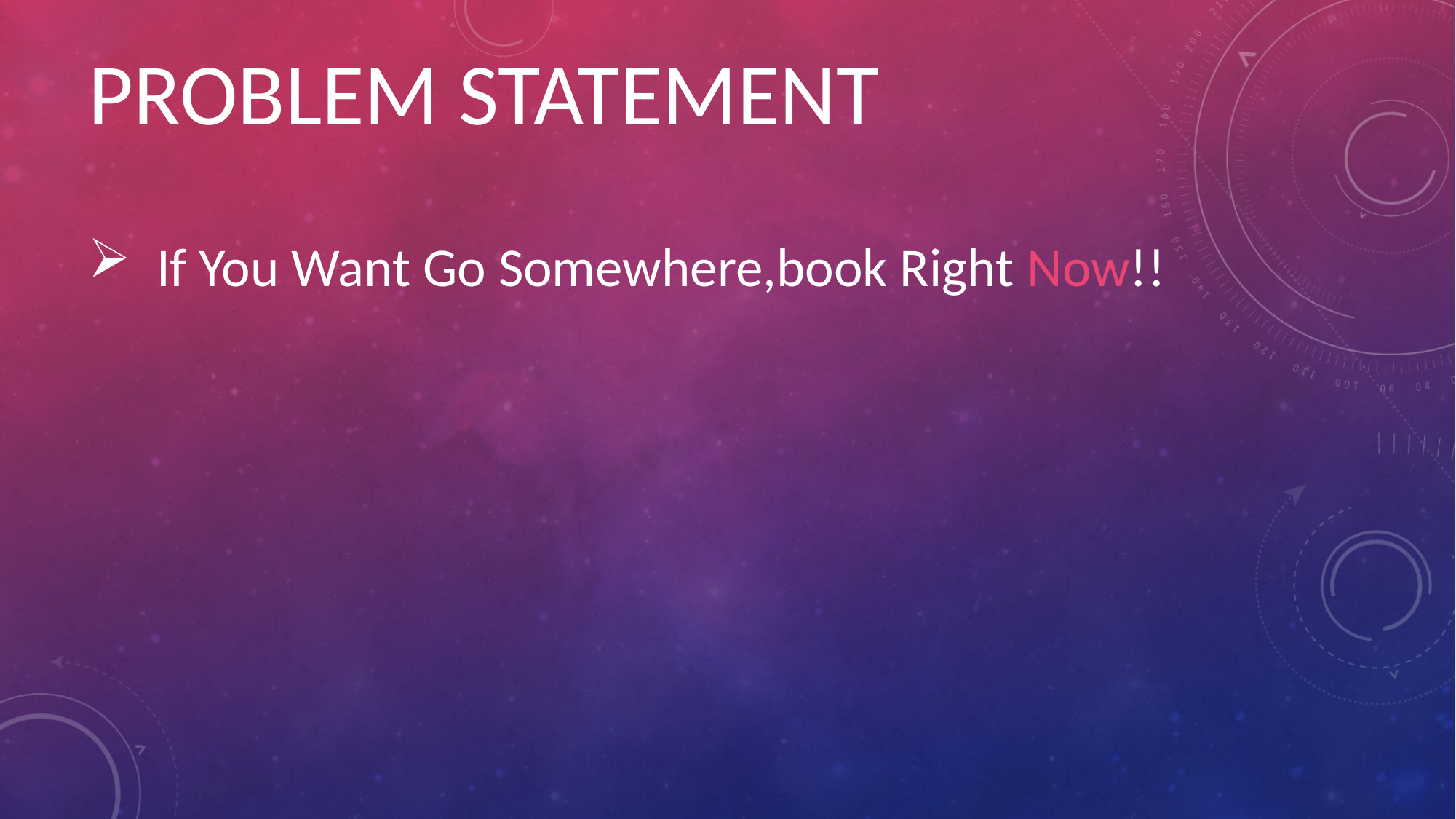

# PROBLEM STATEMENT
If You Want Go Somewhere,book Right Now!!